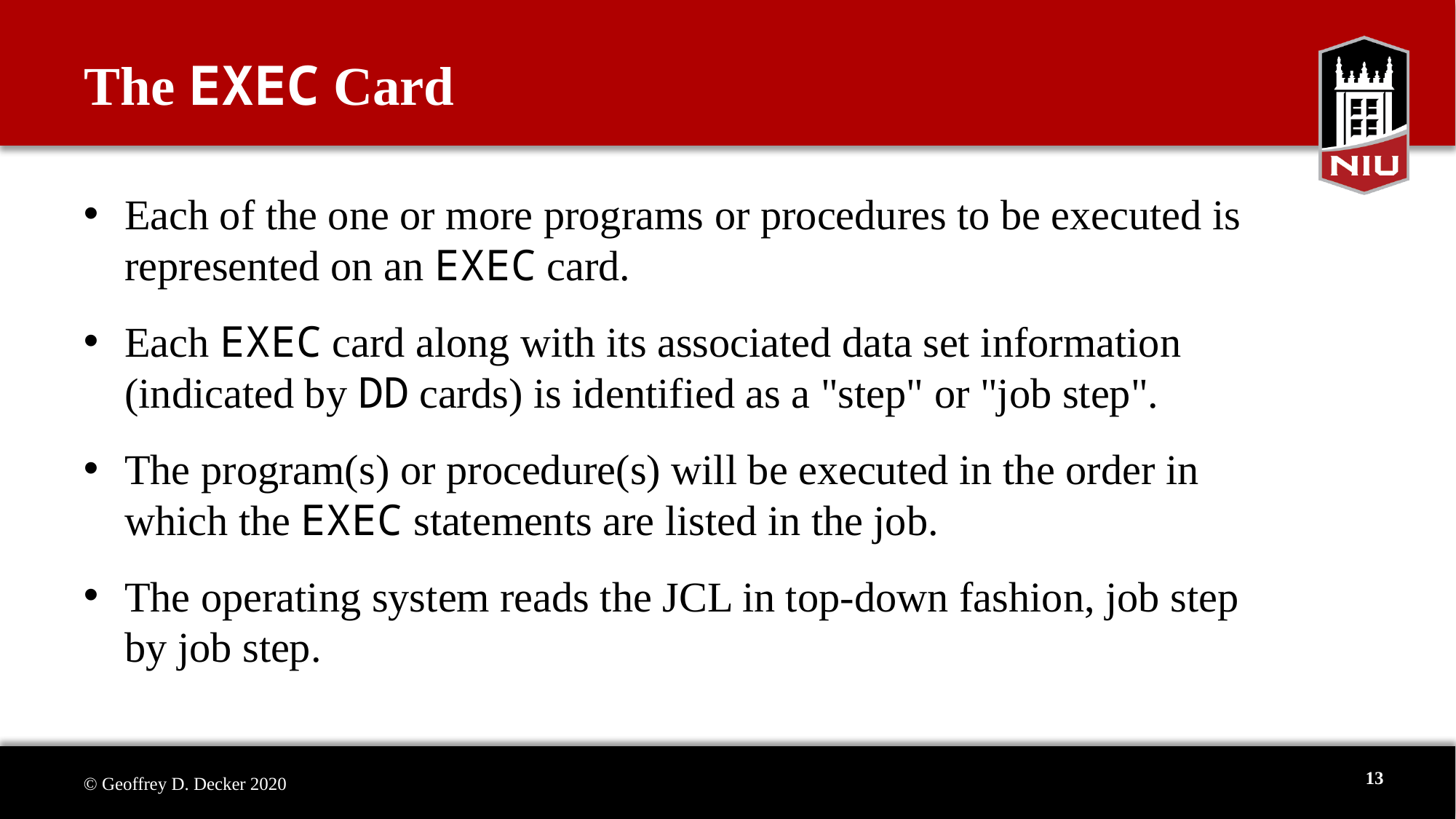

# The EXEC Card
Each of the one or more programs or procedures to be executed is represented on an EXEC card.

Each EXEC card along with its associated data set information (indicated by DD cards) is identified as a "step" or "job step".

The program(s) or procedure(s) will be executed in the order in which the EXEC statements are listed in the job.

The operating system reads the JCL in top-down fashion, job step by job step.
13
© Geoffrey D. Decker 2020